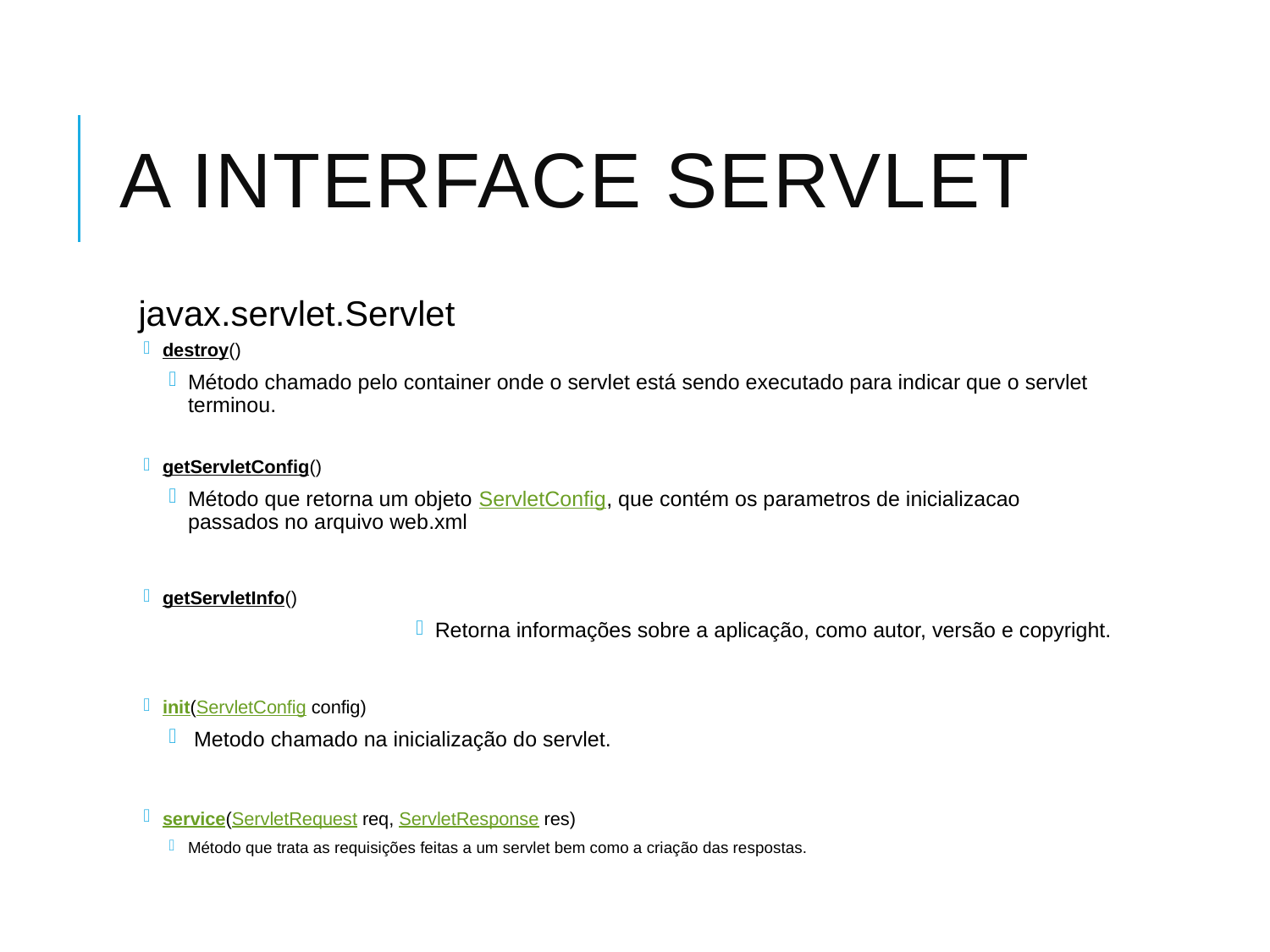

# A interface Servlet
javax.servlet.Servlet
destroy()
Método chamado pelo container onde o servlet está sendo executado para indicar que o servlet terminou.

getServletConfig()
Método que retorna um objeto ServletConfig, que contém os parametros de inicializacao passados no arquivo web.xml

getServletInfo()
Retorna informações sobre a aplicação, como autor, versão e copyright.

init(ServletConfig config)
 Metodo chamado na inicialização do servlet.

service(ServletRequest req, ServletResponse res)
Método que trata as requisições feitas a um servlet bem como a criação das respostas.